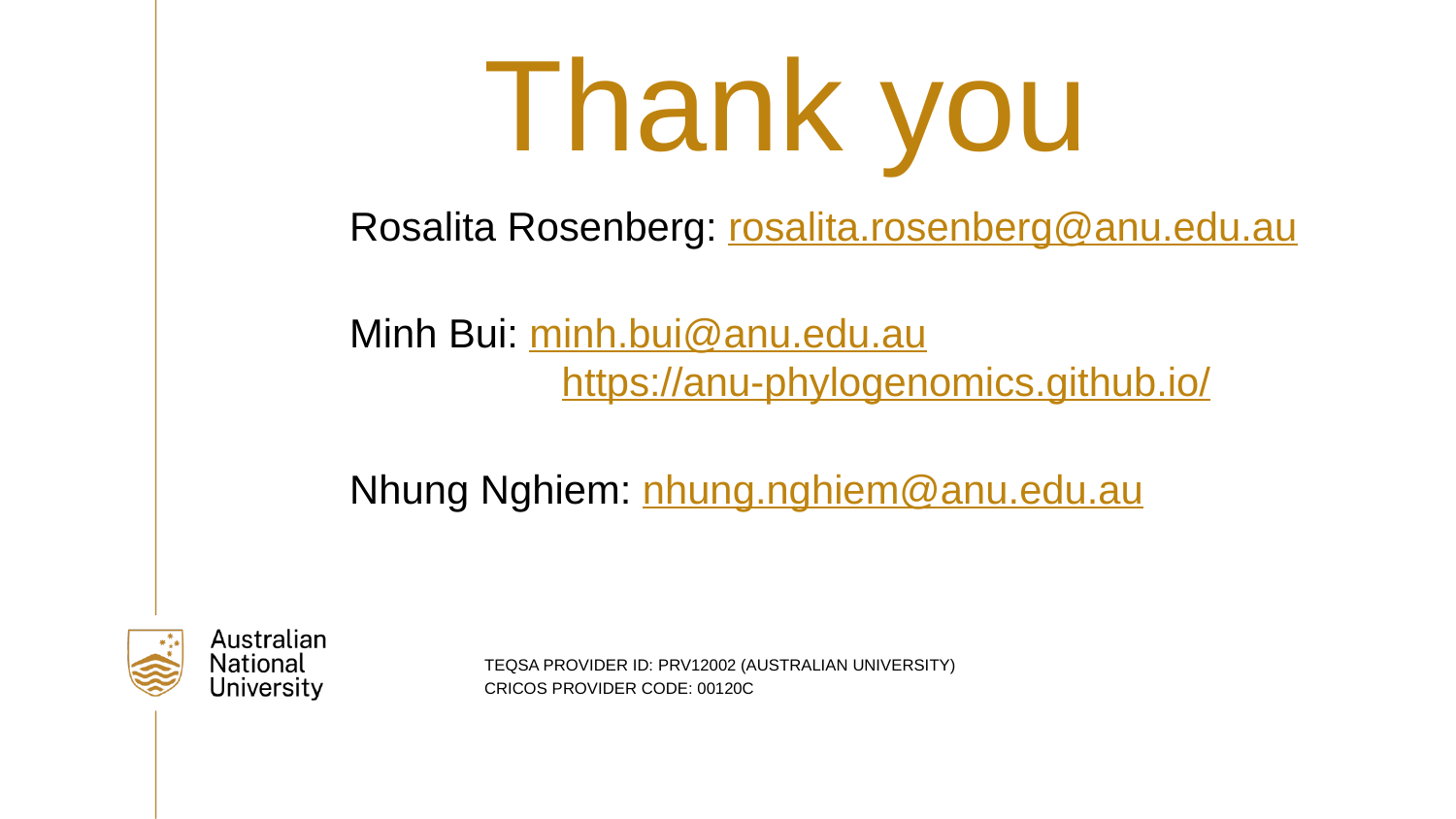

# Thank you
Rosalita Rosenberg: rosalita.rosenberg@anu.edu.au
Minh Bui: minh.bui@anu.edu.au
                   https://anu-phylogenomics.github.io/
Nhung Nghiem: nhung.nghiem@anu.edu.au